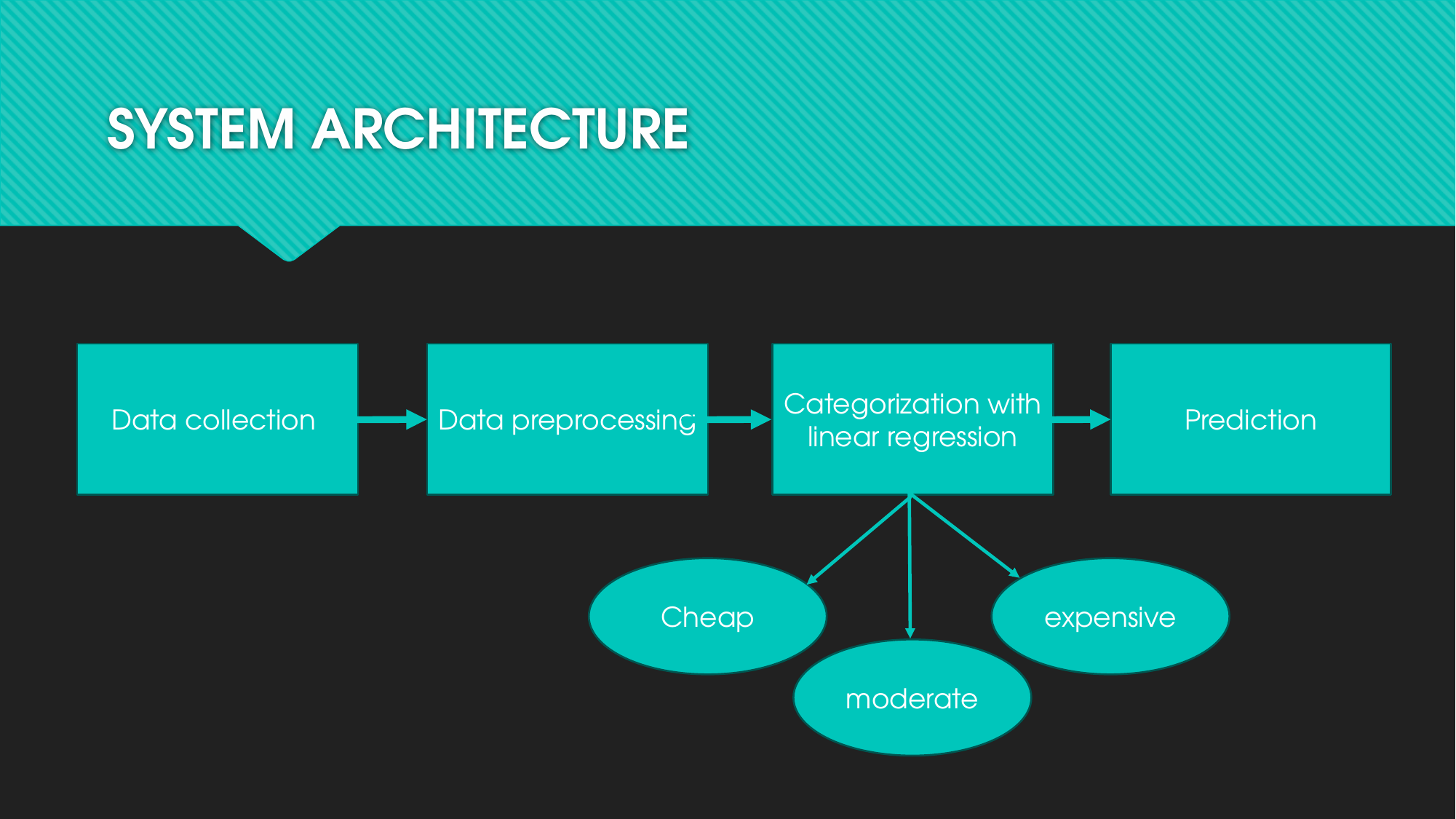

# SYSTEM ARCHITECTURE
Data collection
Data preprocessing
Categorization with linear regression
Prediction
Cheap
expensive
moderate